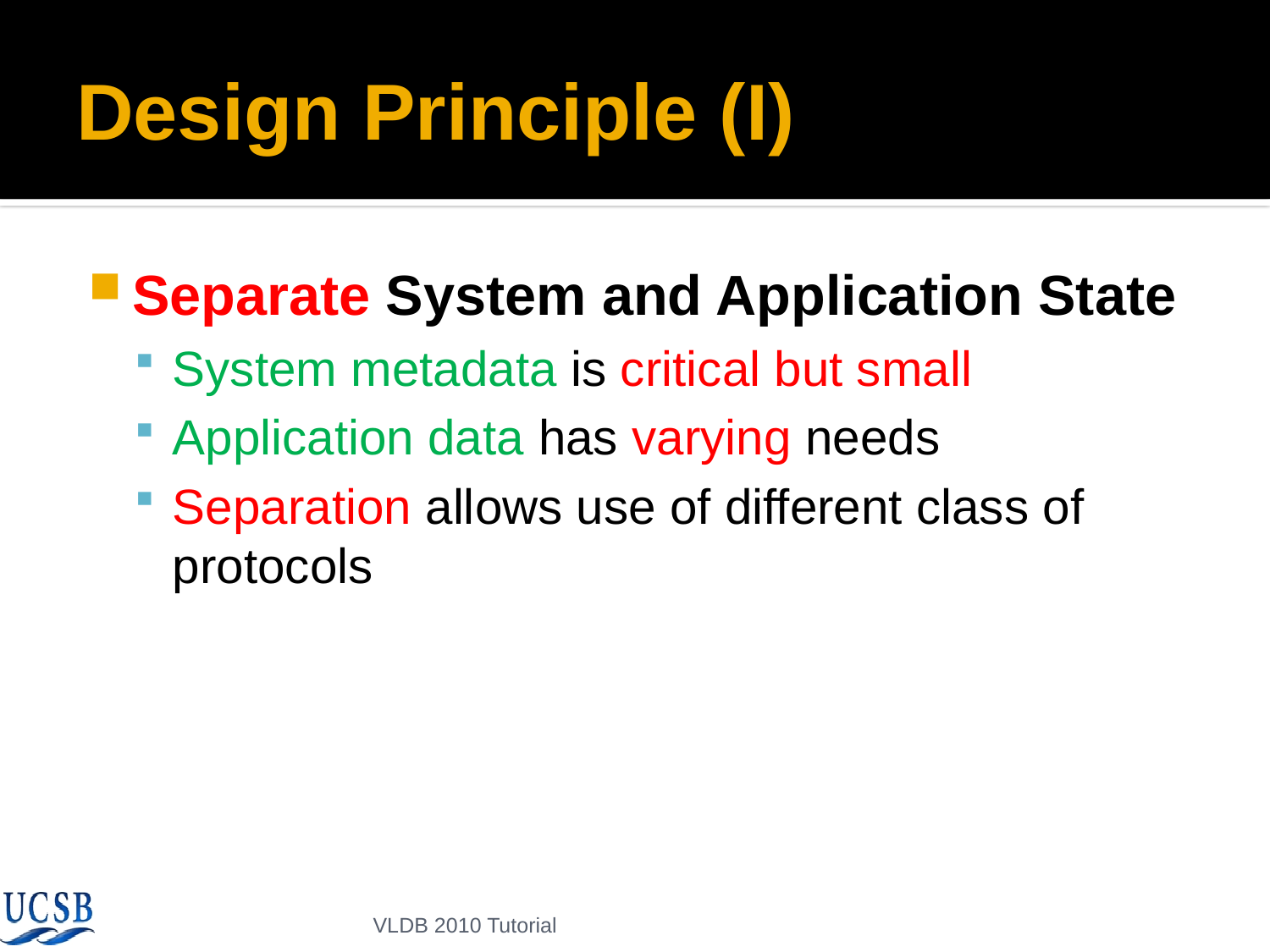

# Design Principle (I)
Separate System and Application State
System metadata is critical but small
Application data has varying needs
Separation allows use of different class of protocols
VLDB 2010 Tutorial